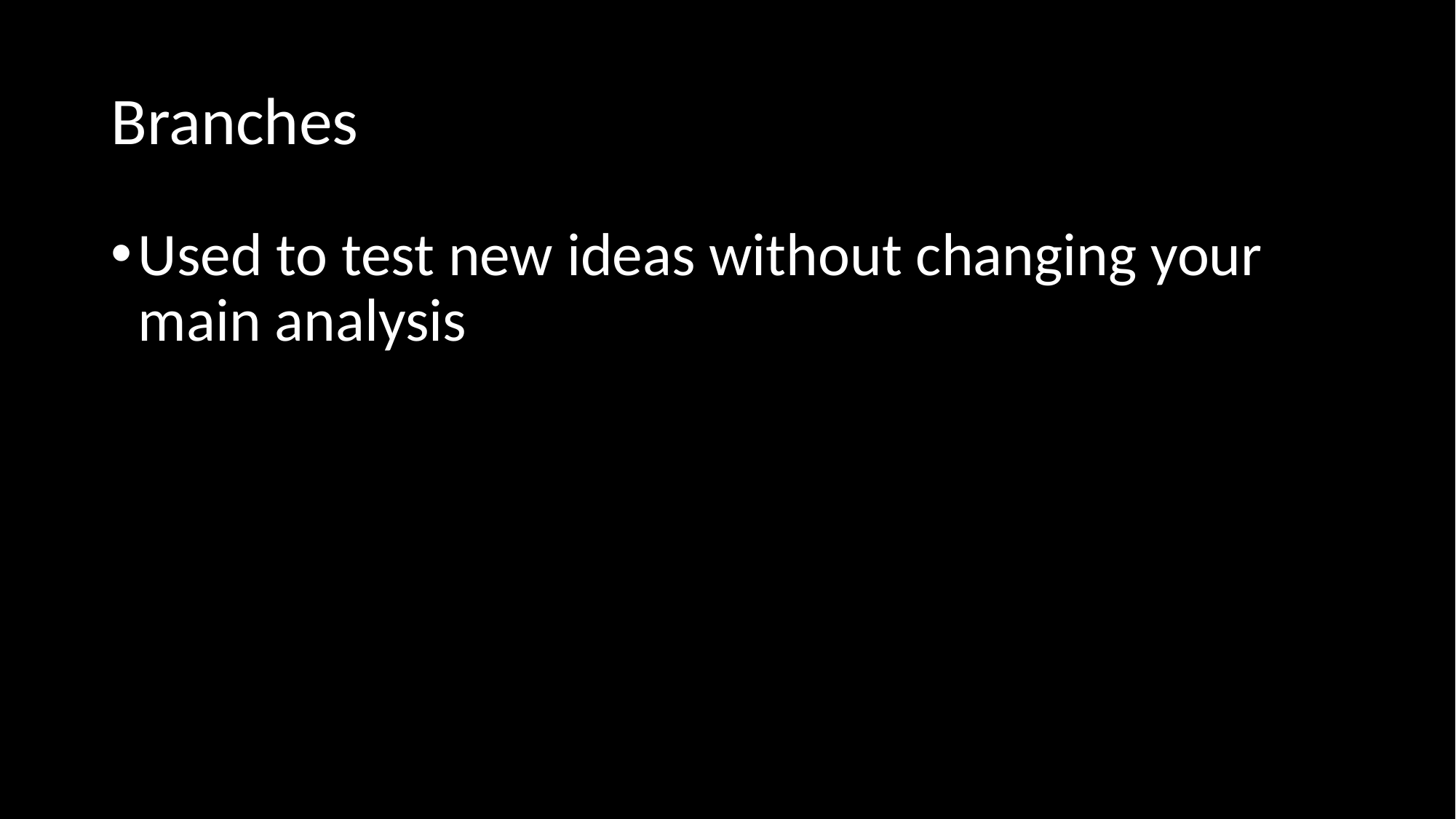

# Branches
Used to test new ideas without changing your main analysis